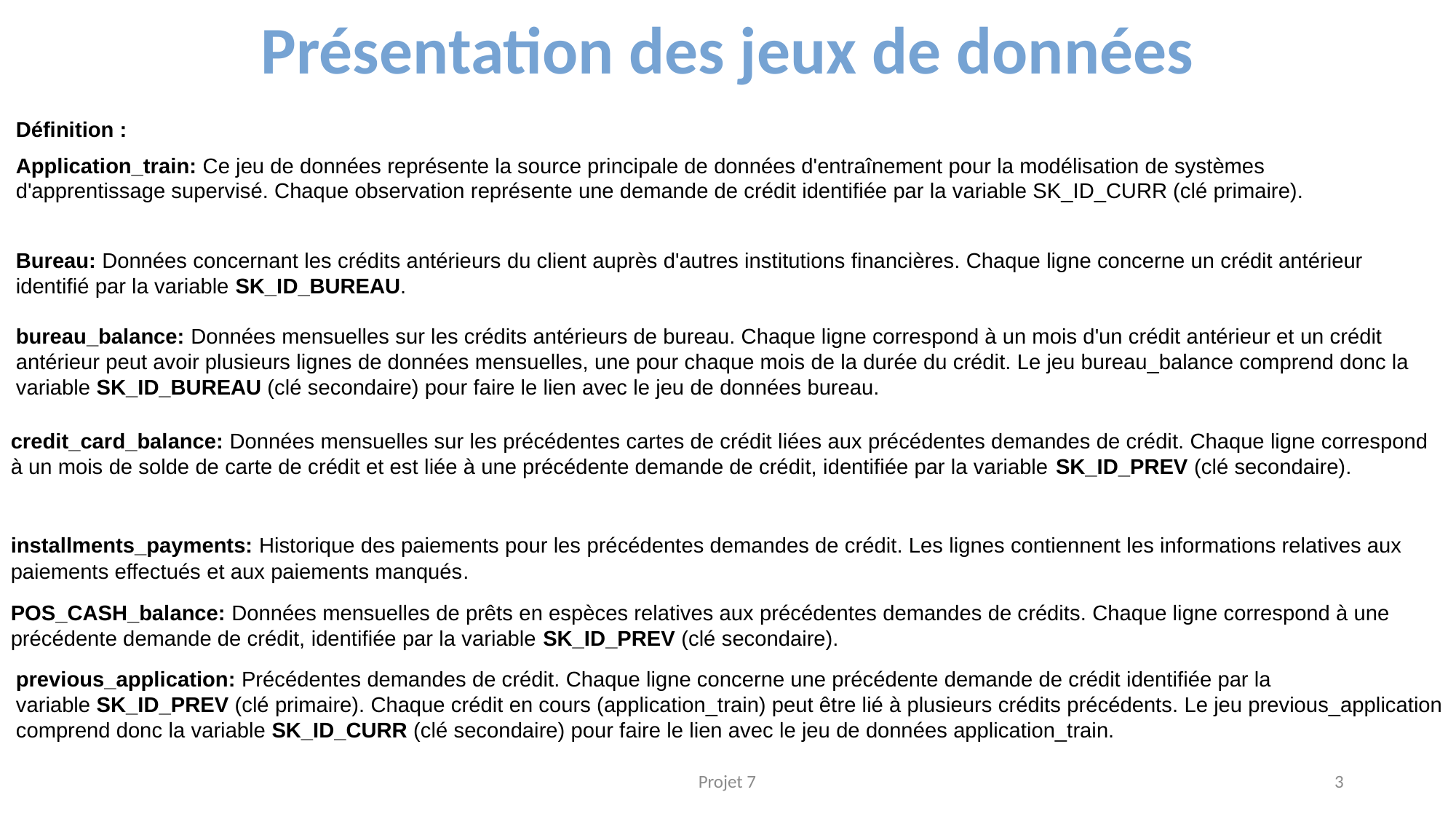

Présentation des jeux de données
Définition :
Application_train: Ce jeu de données représente la source principale de données d'entraînement pour la modélisation de systèmes d'apprentissage supervisé. Chaque observation représente une demande de crédit identifiée par la variable SK_ID_CURR (clé primaire).
Bureau: Données concernant les crédits antérieurs du client auprès d'autres institutions financières. Chaque ligne concerne un crédit antérieur identifié par la variable SK_ID_BUREAU.
bureau_balance: Données mensuelles sur les crédits antérieurs de bureau. Chaque ligne correspond à un mois d'un crédit antérieur et un crédit antérieur peut avoir plusieurs lignes de données mensuelles, une pour chaque mois de la durée du crédit. Le jeu bureau_balance comprend donc la variable SK_ID_BUREAU (clé secondaire) pour faire le lien avec le jeu de données bureau.
credit_card_balance: Données mensuelles sur les précédentes cartes de crédit liées aux précédentes demandes de crédit. Chaque ligne correspond à un mois de solde de carte de crédit et est liée à une précédente demande de crédit, identifiée par la variable SK_ID_PREV (clé secondaire).
installments_payments: Historique des paiements pour les précédentes demandes de crédit. Les lignes contiennent les informations relatives aux paiements effectués et aux paiements manqués.
POS_CASH_balance: Données mensuelles de prêts en espèces relatives aux précédentes demandes de crédits. Chaque ligne correspond à une précédente demande de crédit, identifiée par la variable SK_ID_PREV (clé secondaire).
previous_application: Précédentes demandes de crédit. Chaque ligne concerne une précédente demande de crédit identifiée par la variable SK_ID_PREV (clé primaire). Chaque crédit en cours (application_train) peut être lié à plusieurs crédits précédents. Le jeu previous_application comprend donc la variable SK_ID_CURR (clé secondaire) pour faire le lien avec le jeu de données application_train.
Projet 7
3